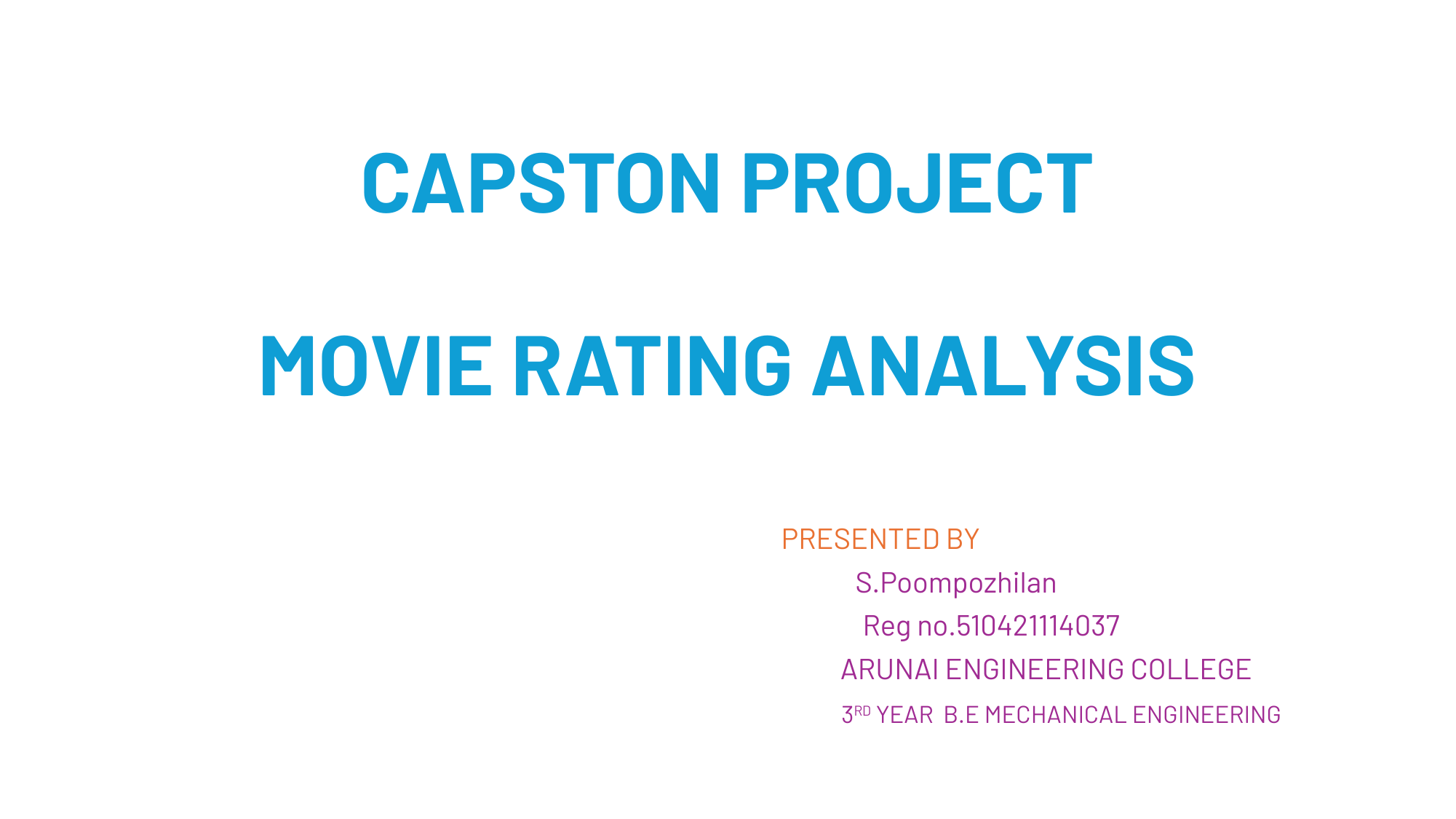

# CAPSTON PROJECT MOVIE RATING ANALYSIS
                     PRESENTED BY
                                              S.Poompozhilan
                                                          Reg no.510421114037
                                                                             ARUNAI ENGINEERING COLLEGE
                                                                                   3RD YEAR  B.E MECHANICAL ENGINEERING